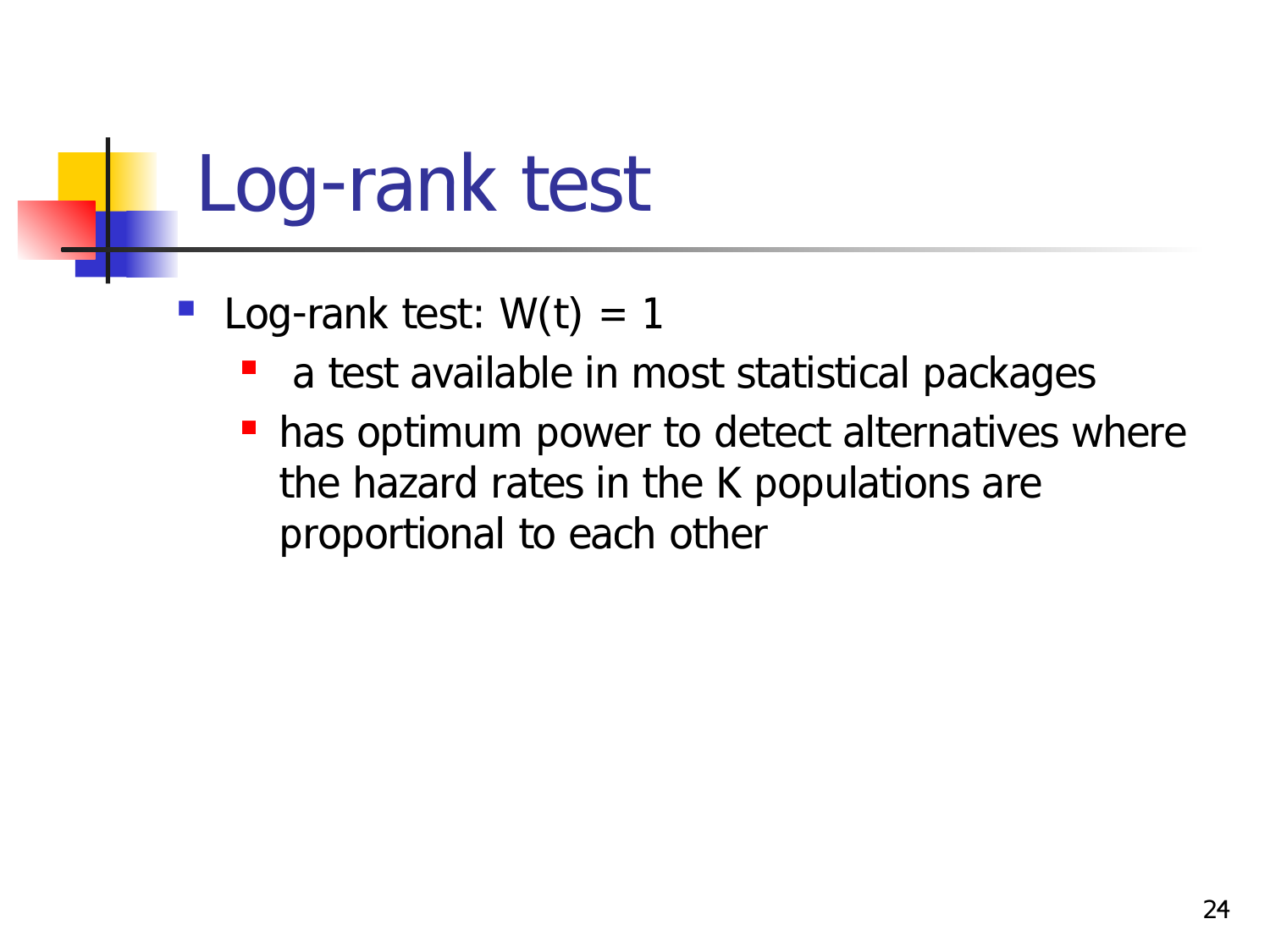

# Log-rank test
Log-rank test: W(t) = 1
 a test available in most statistical packages
has optimum power to detect alternatives where the hazard rates in the K populations are proportional to each other
24